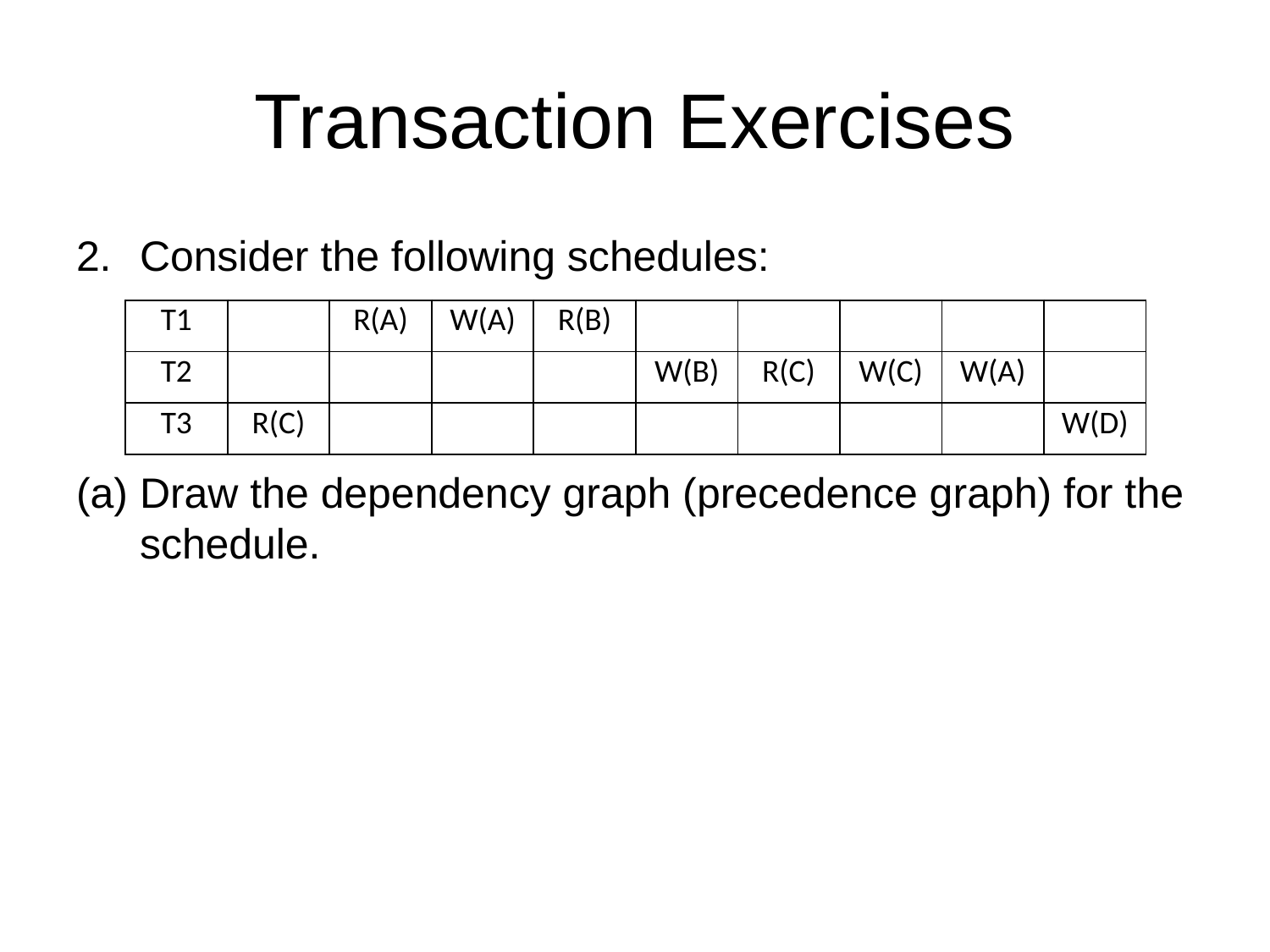

# Transaction Exercises
Consider the following schedules:

Draw the dependency graph (precedence graph) for the schedule.

| T1 |  | R(A) | W(A) | R(B) |  |  |  |  |  |
| --- | --- | --- | --- | --- | --- | --- | --- | --- | --- |
| T2 |  |  |  |  | W(B) | R(C) | W(C) | W(A) |  |
| T3 | R(C) |  |  |  |  |  |  |  | W(D) |